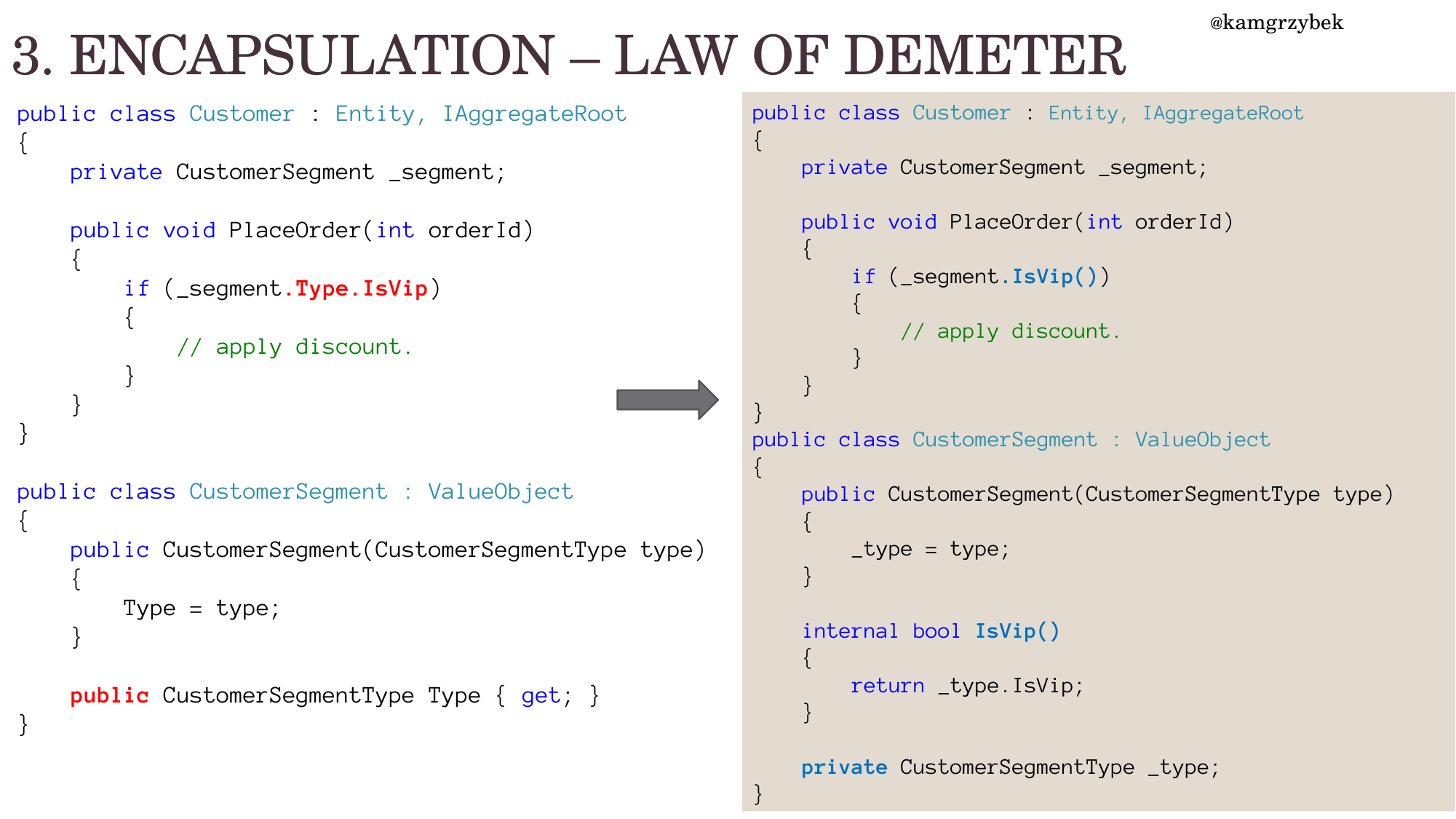

@kamgrzybek
# 3. ENCAPSULATION – LAW OF DEMETER
public class Customer : Entity, IAggregateRoot
{
    private CustomerSegment _segment;

    public void PlaceOrder(int orderId)
    {
        if (_segment.Type.IsVip)
        {
            // apply discount.
        }
    }
}

public class CustomerSegment : ValueObject
{
    public CustomerSegment(CustomerSegmentType type)
    {
        Type = type;
    }

    public CustomerSegmentType Type { get; }
}
public class Customer : Entity, IAggregateRoot
{
    private CustomerSegment _segment;

    public void PlaceOrder(int orderId)
    {
        if (_segment.IsVip())
        {
            // apply discount.
        }
    }
}
public class CustomerSegment : ValueObject
{
    public CustomerSegment(CustomerSegmentType type)
    {
        _type = type;
    }

    internal bool IsVip()
    {
        return _type.IsVip;
    }

    private CustomerSegmentType _type;
}